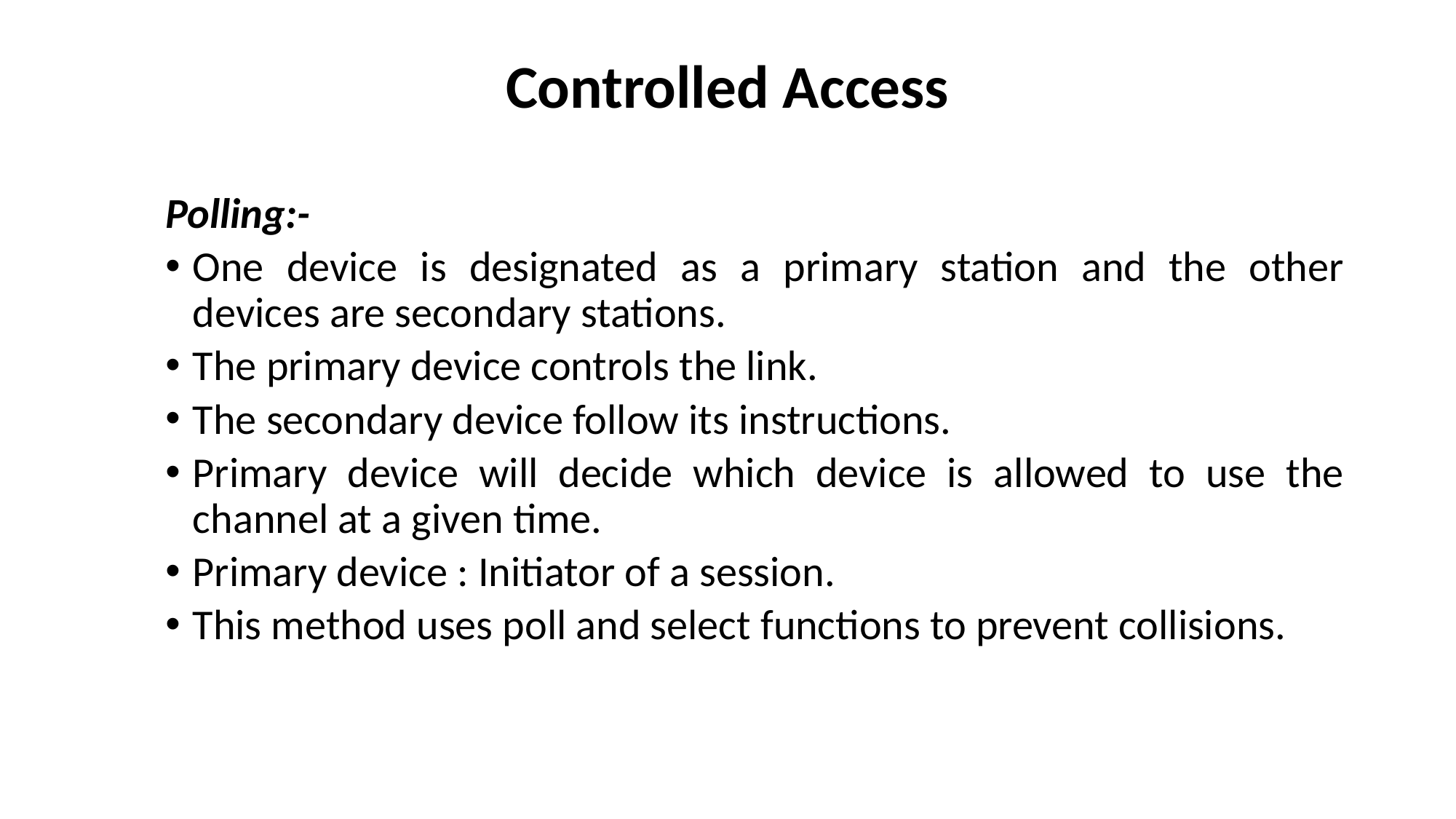

# Controlled Access

Polling:-
One device is designated as a primary station and the other devices are secondary stations.
The primary device controls the link.
The secondary device follow its instructions.
Primary device will decide which device is allowed to use the channel at a given time.
Primary device : Initiator of a session.
This method uses poll and select functions to prevent collisions.